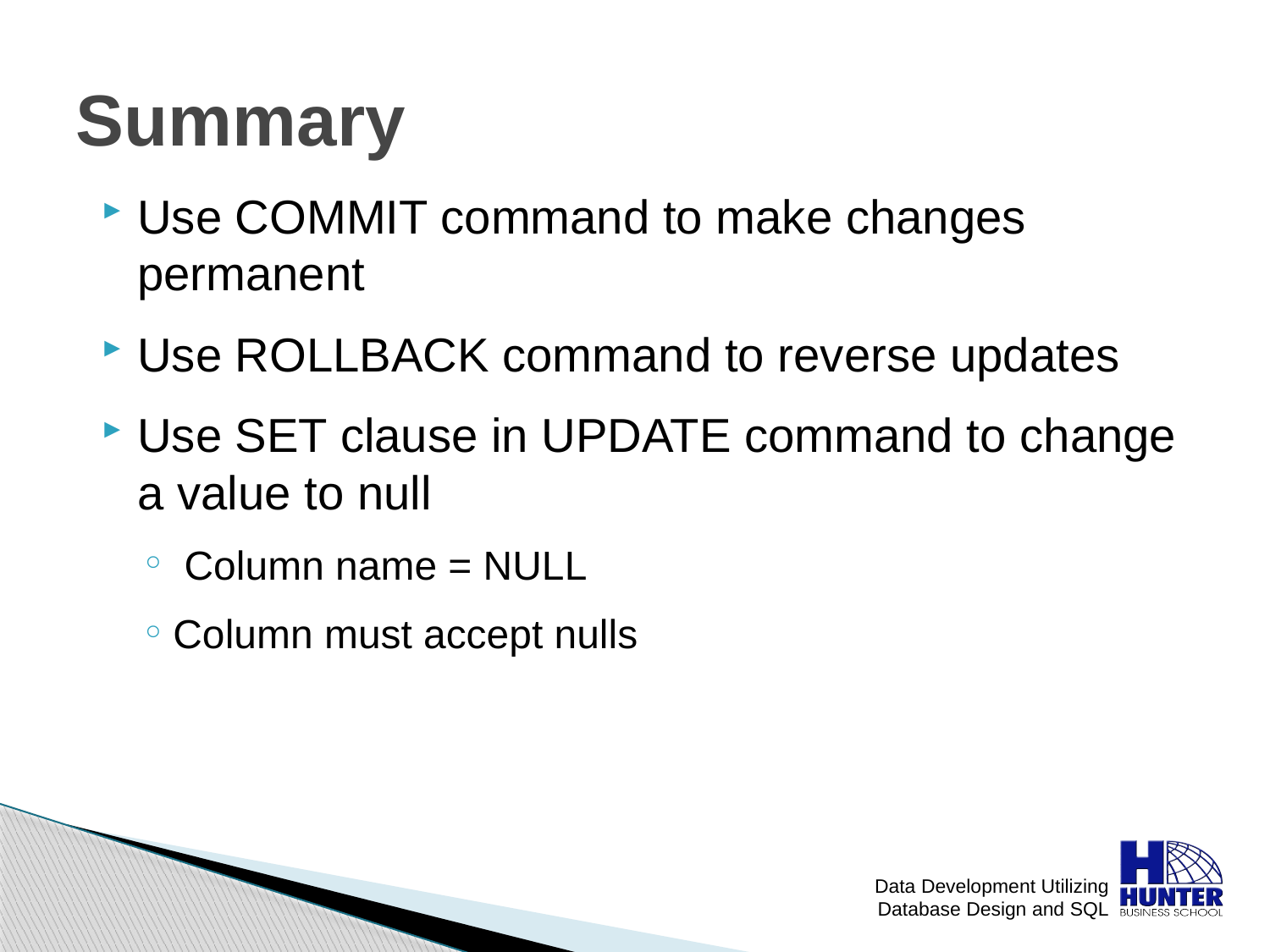

# Summary
Use COMMIT command to make changes permanent
Use ROLLBACK command to reverse updates
Use SET clause in UPDATE command to change a value to null
 Column name = NULL
Column must accept nulls